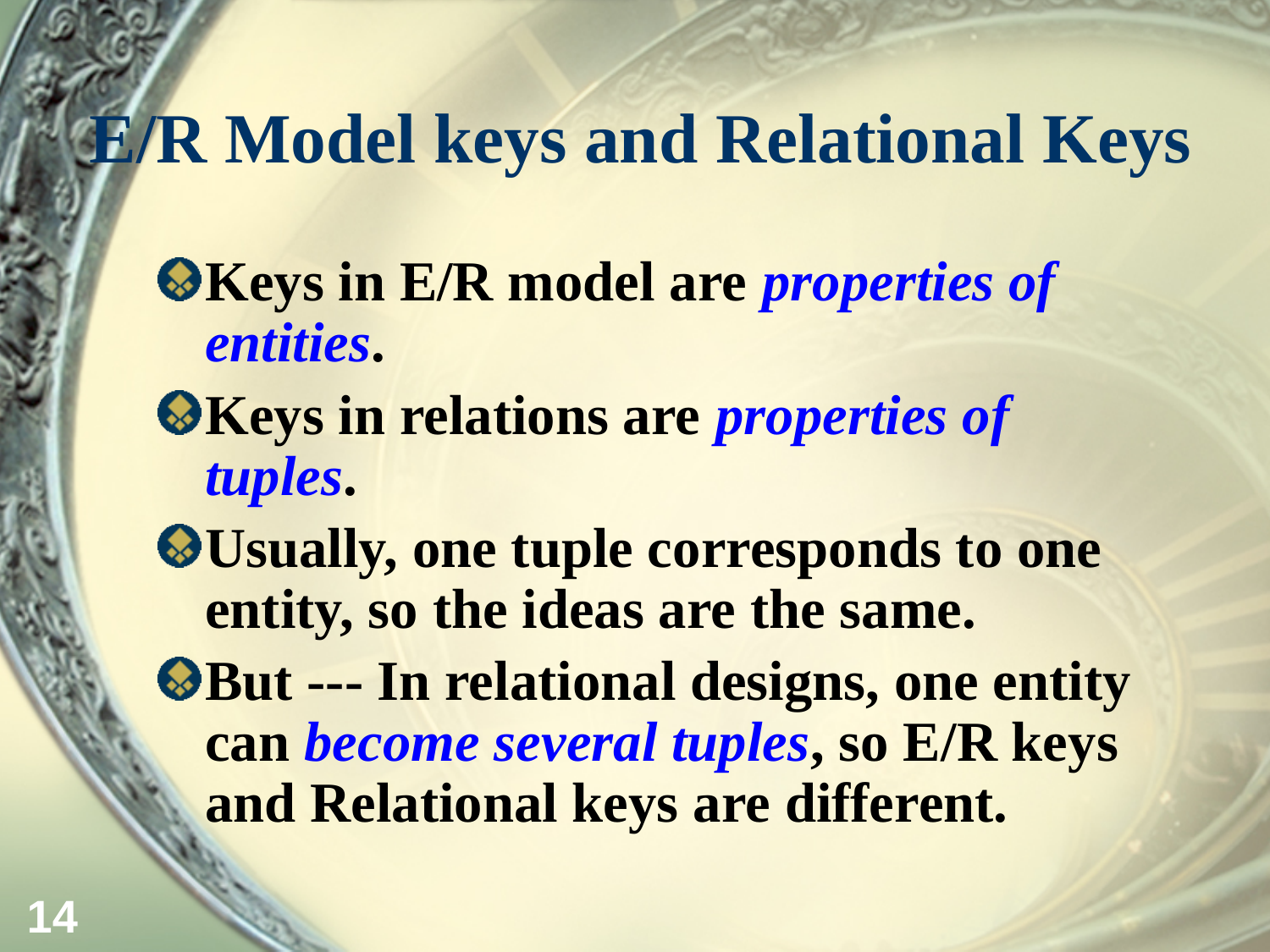

# E/R Model keys and Relational Keys
Keys in E/R model are properties of entities.
Keys in relations are properties of tuples.
Usually, one tuple corresponds to one entity, so the ideas are the same.
But --- In relational designs, one entity can become several tuples, so E/R keys and Relational keys are different.
14